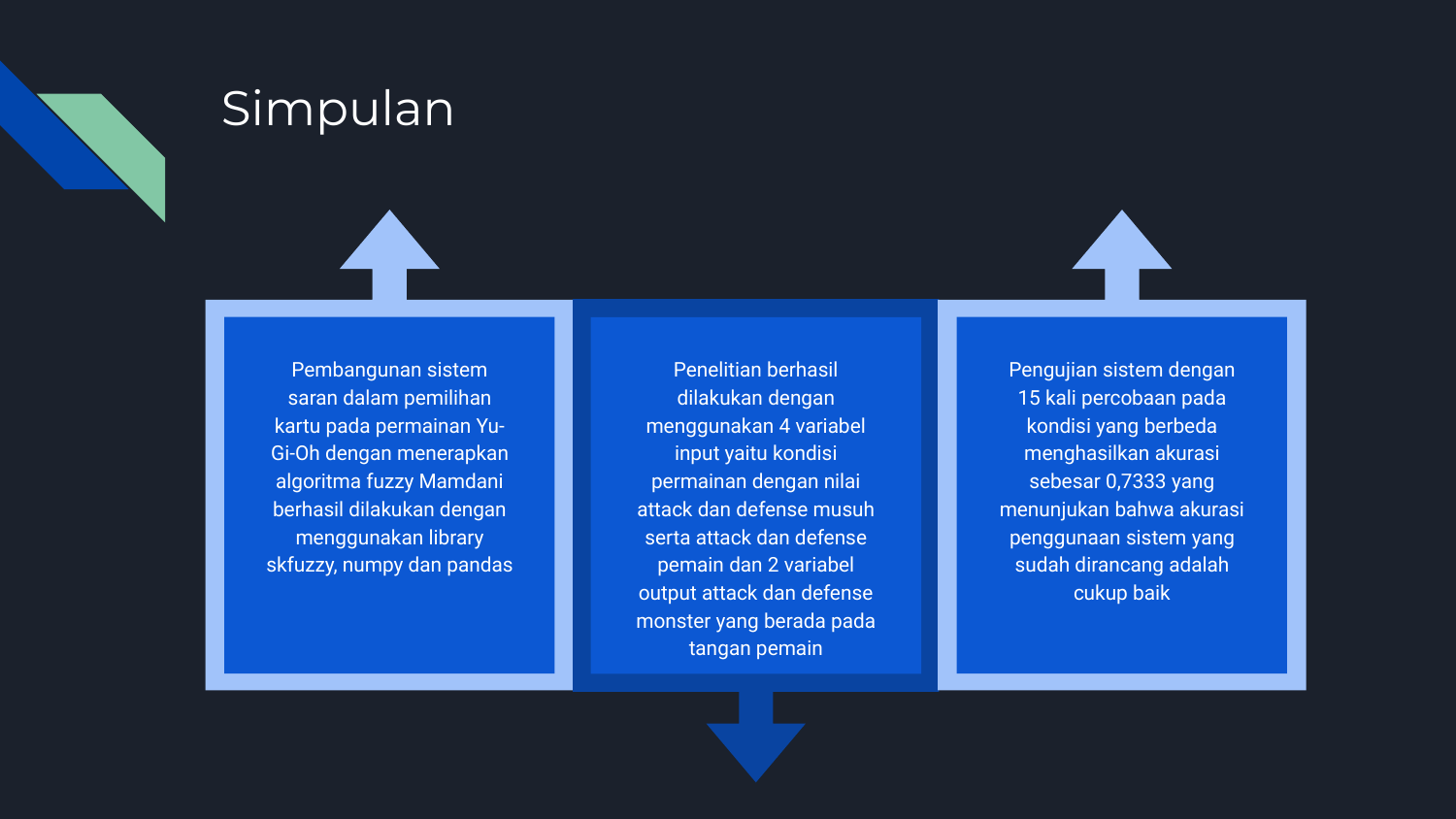

# Simpulan

Pembangunan sistem saran dalam pemilihan kartu pada permainan Yu-Gi-Oh dengan menerapkan algoritma fuzzy Mamdani berhasil dilakukan dengan menggunakan library skfuzzy, numpy dan pandas

Pengujian sistem dengan 15 kali percobaan pada kondisi yang berbeda menghasilkan akurasi sebesar 0,7333 yang menunjukan bahwa akurasi penggunaan sistem yang sudah dirancang adalah cukup baik

Penelitian berhasil dilakukan dengan menggunakan 4 variabel input yaitu kondisi permainan dengan nilai attack dan defense musuh serta attack dan defense pemain dan 2 variabel output attack dan defense monster yang berada pada tangan pemain